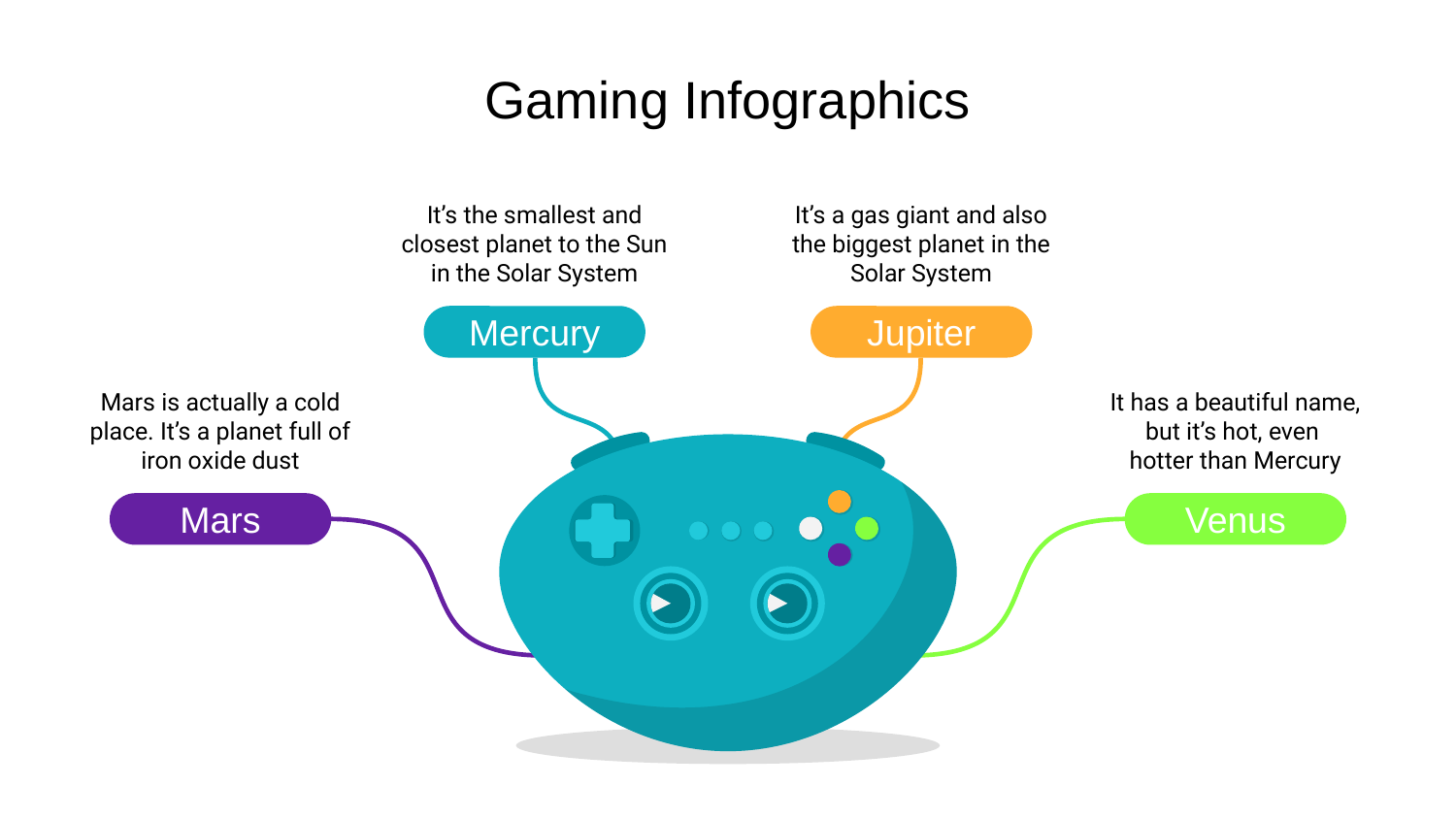

# Gaming Infographics
It’s the smallest and closest planet to the Sun in the Solar System
Mercury
It’s a gas giant and also the biggest planet in the Solar System
Jupiter
Mars is actually a cold place. It’s a planet full of iron oxide dust
Mars
It has a beautiful name, but it’s hot, even
hotter than Mercury
Venus